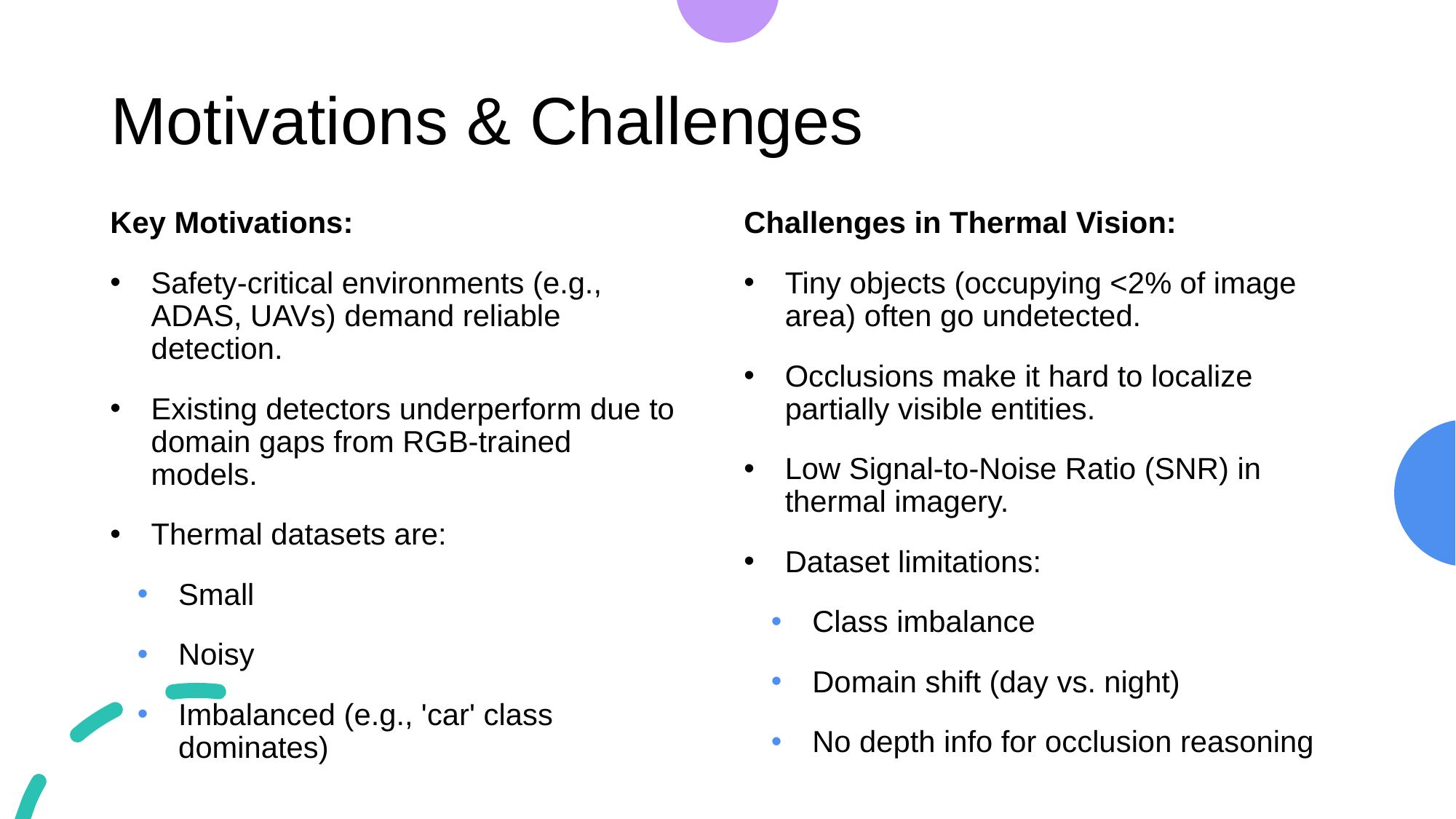

# Motivations & Challenges
Key Motivations:
Safety-critical environments (e.g., ADAS, UAVs) demand reliable detection.
Existing detectors underperform due to domain gaps from RGB-trained models.
Thermal datasets are:
Small
Noisy
Imbalanced (e.g., 'car' class dominates)
Challenges in Thermal Vision:
Tiny objects (occupying <2% of image area) often go undetected.
Occlusions make it hard to localize partially visible entities.
Low Signal-to-Noise Ratio (SNR) in thermal imagery.
Dataset limitations:
Class imbalance
Domain shift (day vs. night)
No depth info for occlusion reasoning